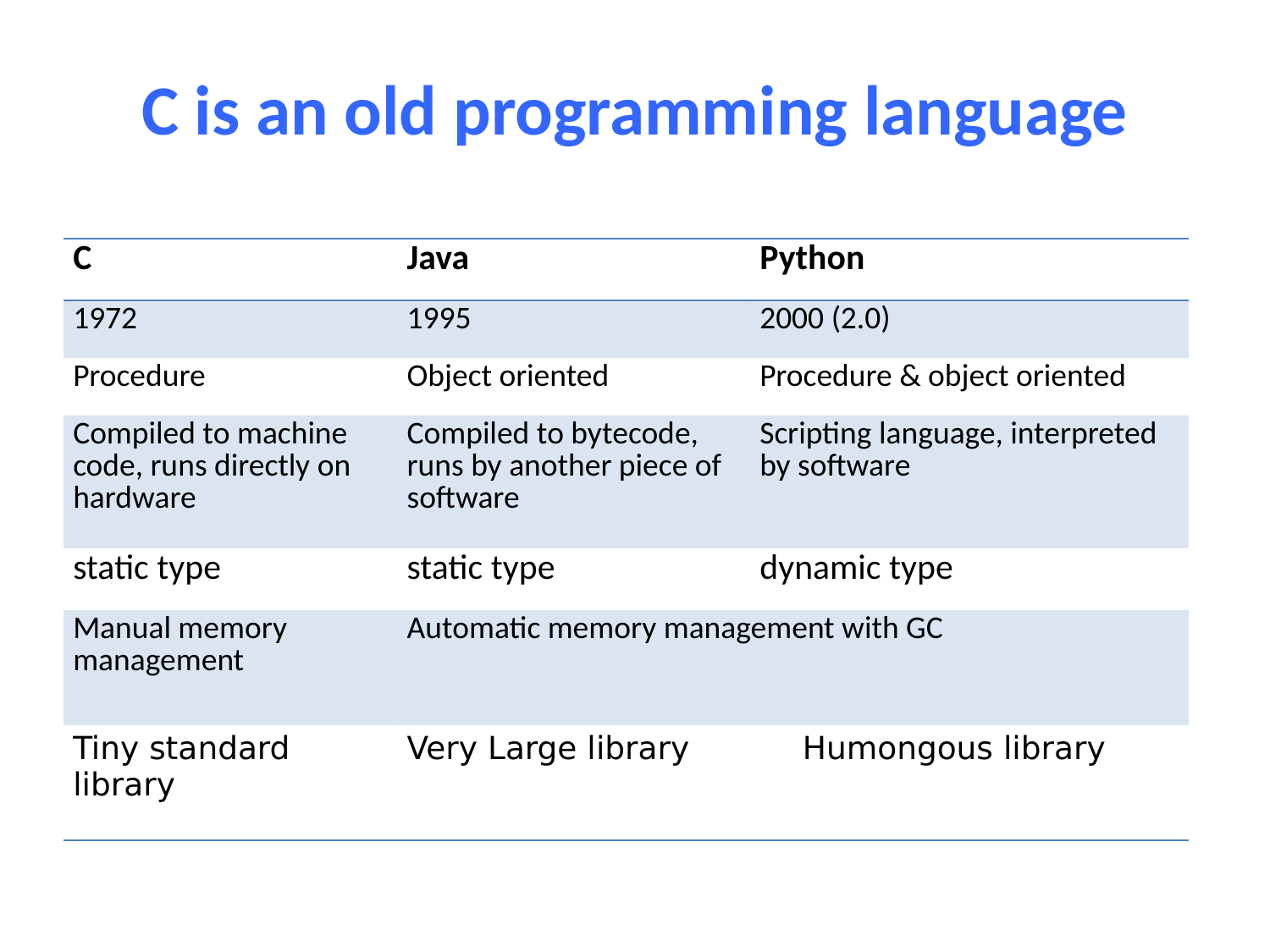

# C is an old programming language
| C | Java | Python |  |
| --- | --- | --- | --- |
| 1972 | 1995 | 2000 (2.0) |  |
| Procedure | Object oriented | Procedure & object oriented |  |
| Compiled to machine code, runs directly on hardware | Compiled to bytecode, runs by another piece of software | Scripting language, interpreted by software |  |
| static type | static type | dynamic type |  |
| Manual memory management | Automatic memory management with GC |  |  |
| Tiny standard library | Very Large library |  | Humongous library |